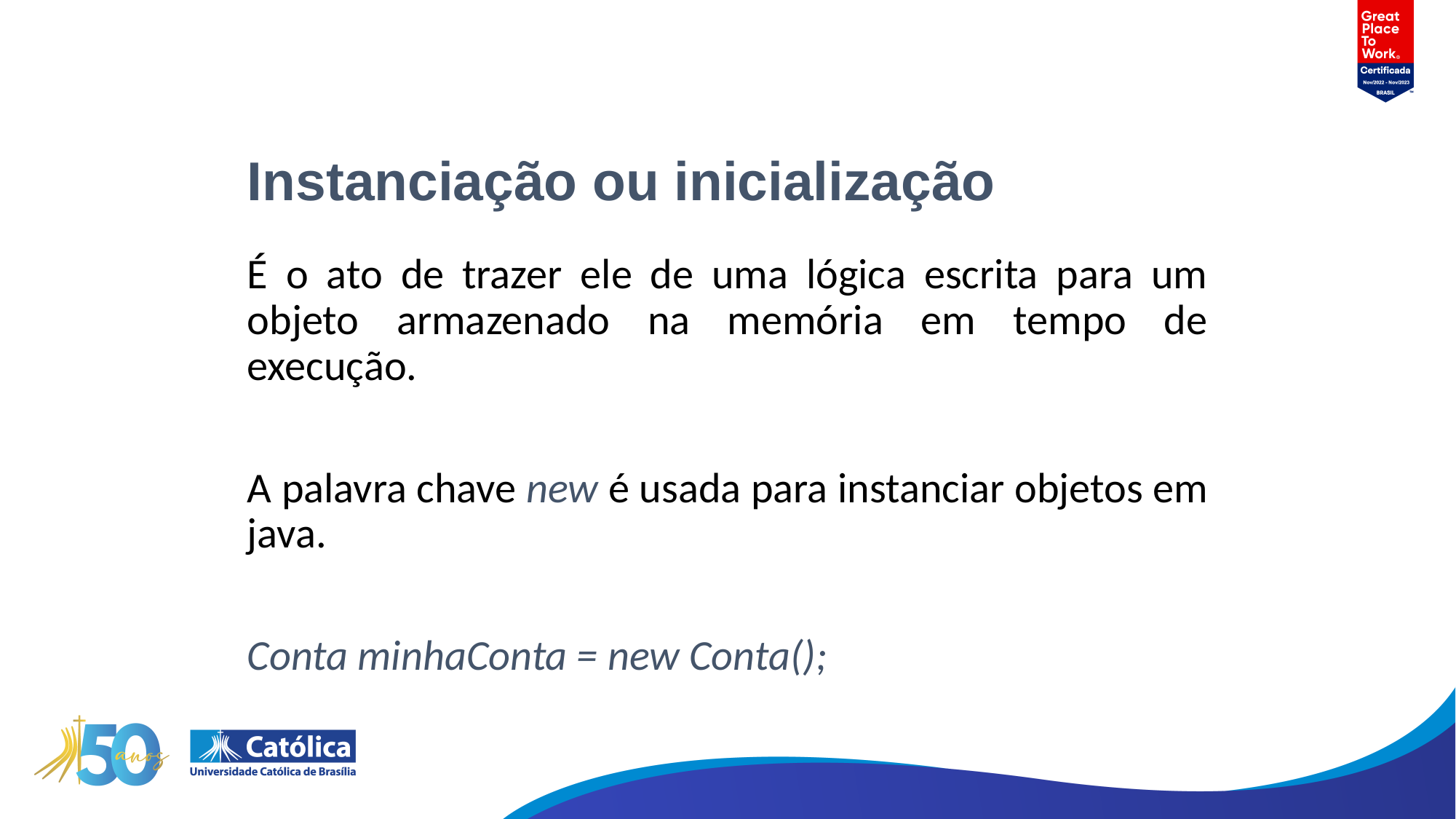

# Instanciação ou inicialização
É o ato de trazer ele de uma lógica escrita para um objeto armazenado na memória em tempo de execução.

A palavra chave new é usada para instanciar objetos em java.

Conta minhaConta = new Conta();